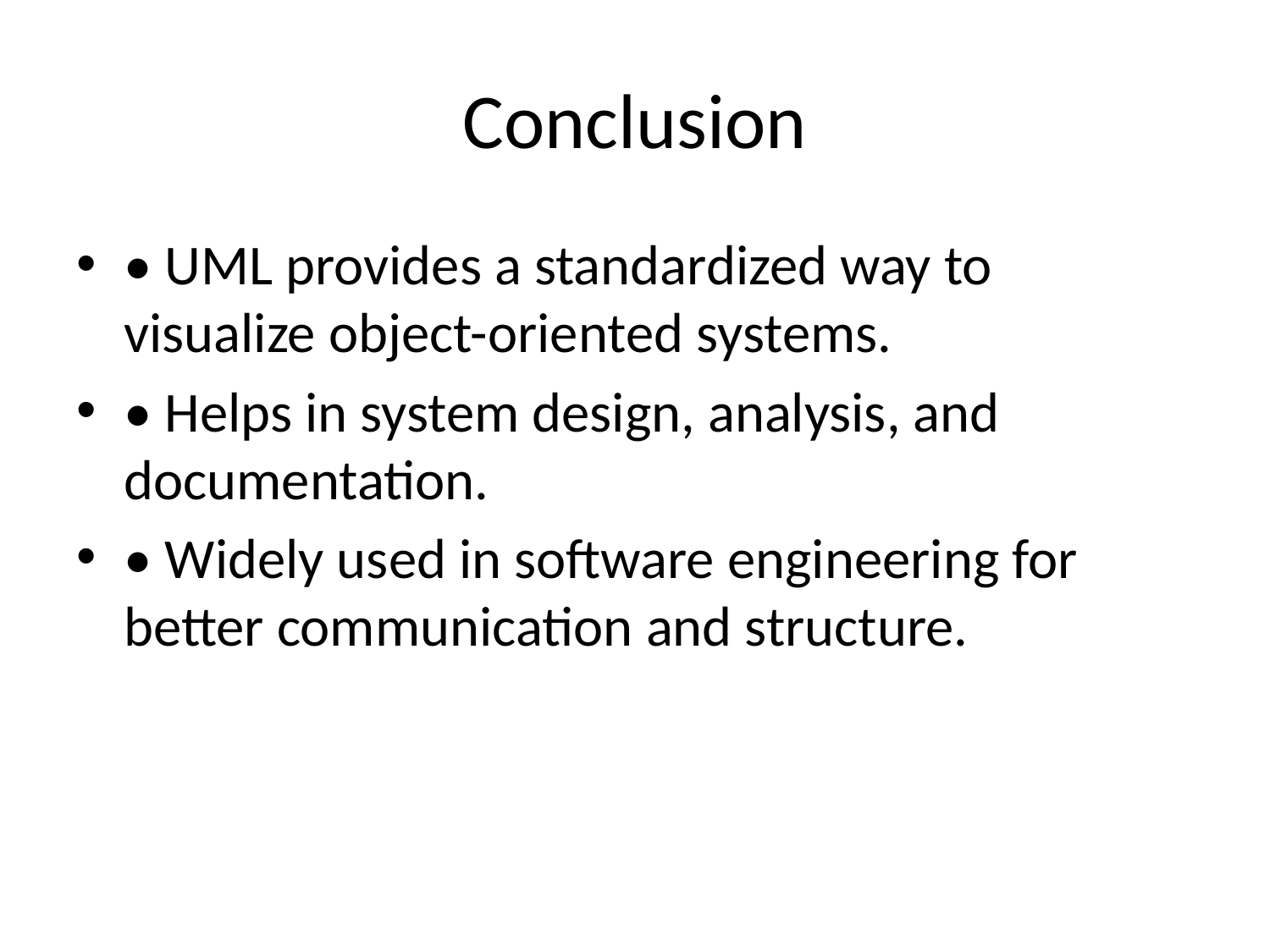

# Conclusion
• UML provides a standardized way to visualize object-oriented systems.
• Helps in system design, analysis, and documentation.
• Widely used in software engineering for better communication and structure.